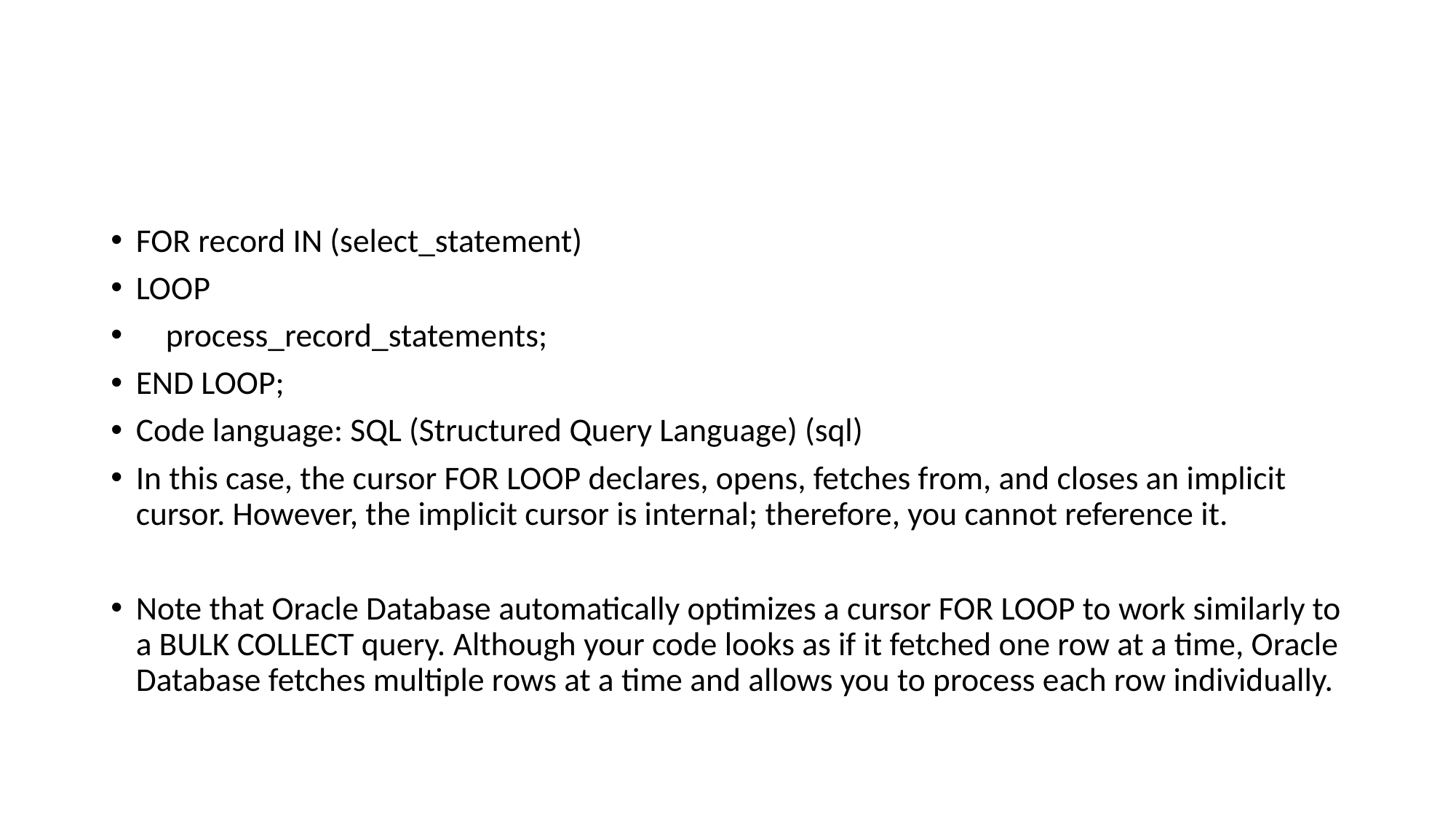

#
FOR record IN (select_statement)
LOOP
    process_record_statements;
END LOOP;
Code language: SQL (Structured Query Language) (sql)
In this case, the cursor FOR LOOP declares, opens, fetches from, and closes an implicit cursor. However, the implicit cursor is internal; therefore, you cannot reference it.

Note that Oracle Database automatically optimizes a cursor FOR LOOP to work similarly to a BULK COLLECT query. Although your code looks as if it fetched one row at a time, Oracle Database fetches multiple rows at a time and allows you to process each row individually.